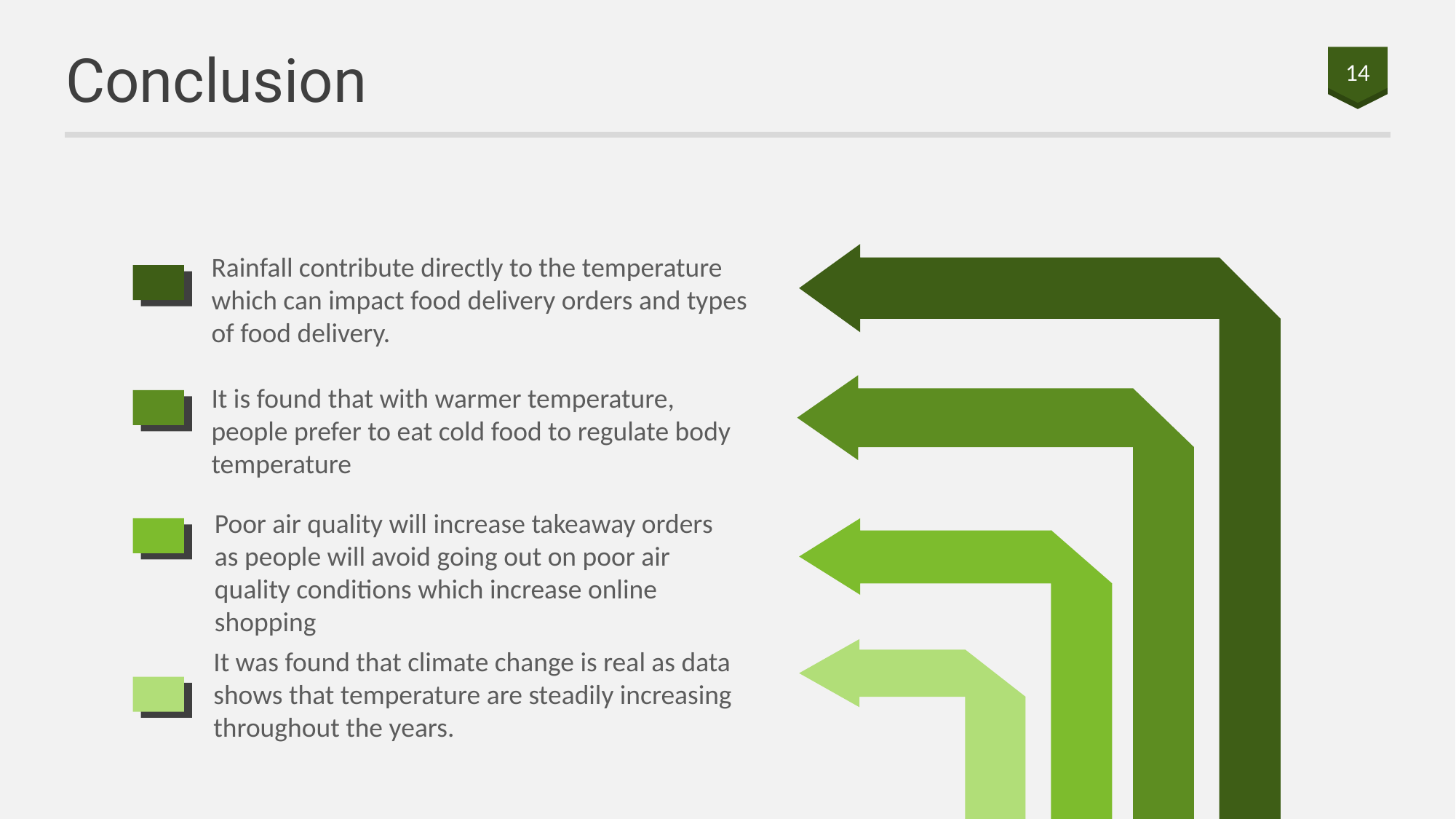

# Conclusion
14
Rainfall contribute directly to the temperature which can impact food delivery orders and types of food delivery.

It is found that with warmer temperature, people prefer to eat cold food to regulate body temperature

Poor air quality will increase takeaway orders as people will avoid going out on poor air quality conditions which increase online shopping

It was found that climate change is real as data shows that temperature are steadily increasing throughout the years.